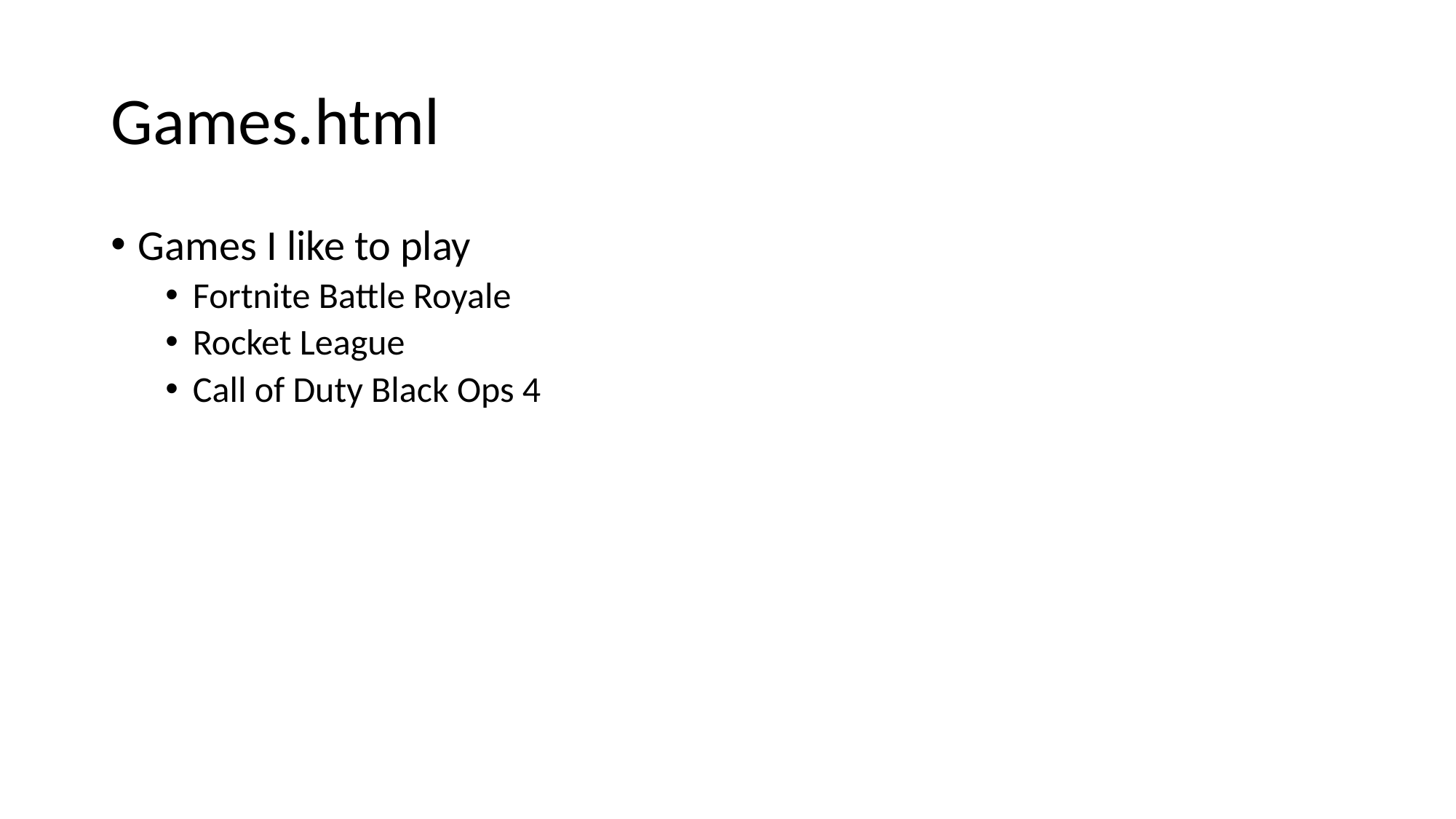

# Games.html
Games I like to play
Fortnite Battle Royale
Rocket League
Call of Duty Black Ops 4